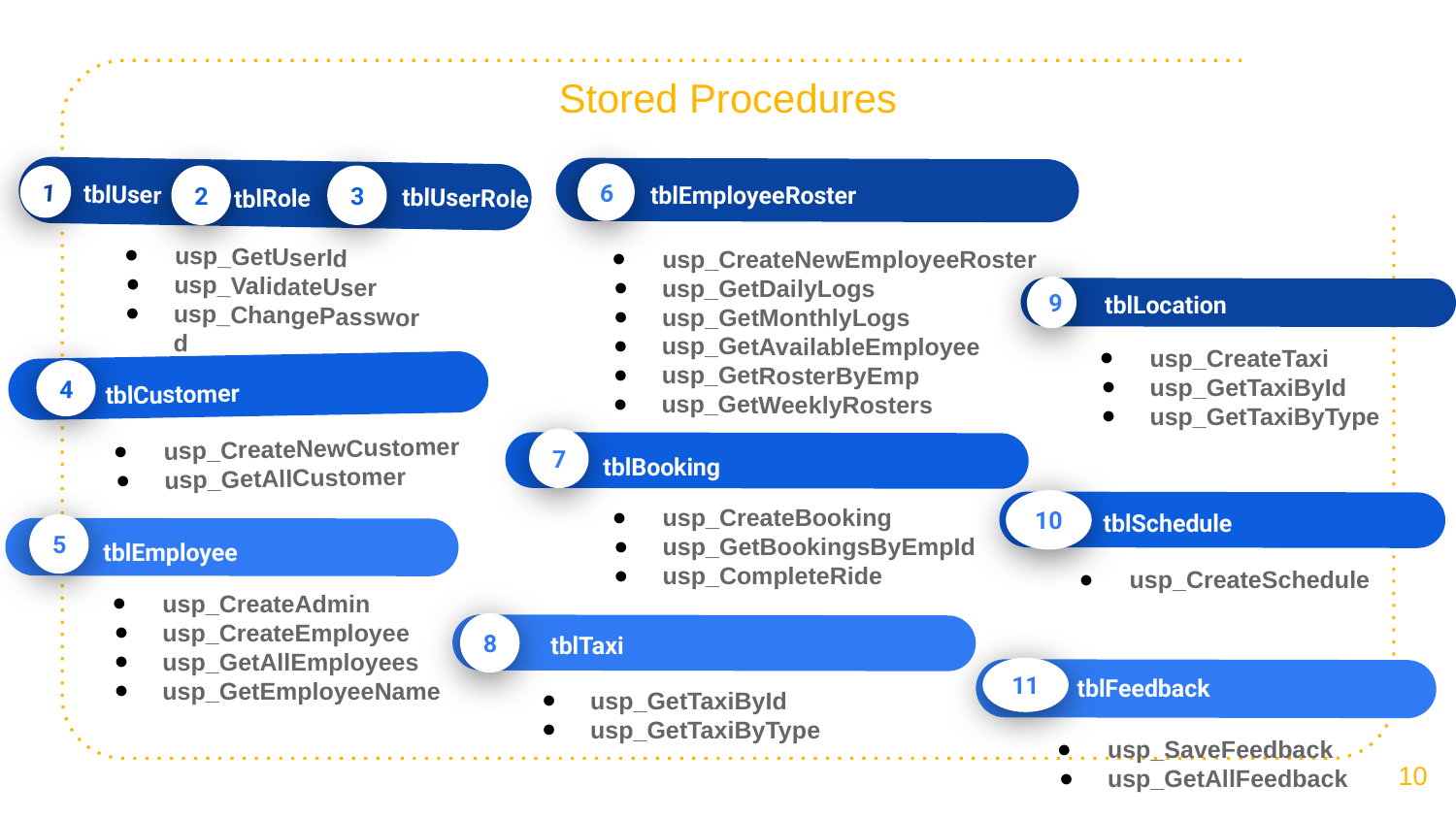

usp_GetUserId
usp_ValidateUser
usp_ChangePassword
tblUser
1

tblEmployeeRoster
usp_CreateNewEmployeeRoster
usp_GetDailyLogs
usp_GetMonthlyLogs
usp_GetAvailableEmployee
usp_GetRosterByEmp
usp_GetWeeklyRosters

6
# Stored Procedures
2
3
tblRole
tblUserRole

tblCustomer
usp_CreateNewCustomer
usp_GetAllCustomer

4

tblLocation
9
usp_CreateTaxi
usp_GetTaxiById
usp_GetTaxiByType

7
tblBooking
usp_CreateBooking
usp_GetBookingsByEmpId
usp_CompleteRide

   tblSchedule
10
usp_CreateSchedule

5
tblEmployee
usp_CreateAdmin
usp_CreateEmployee
usp_GetAllEmployees
usp_GetEmployeeName

usp_GetTaxiById
usp_GetTaxiByType

tblTaxi
8

  tblFeedback
11
usp_SaveFeedback
usp_GetAllFeedback

10